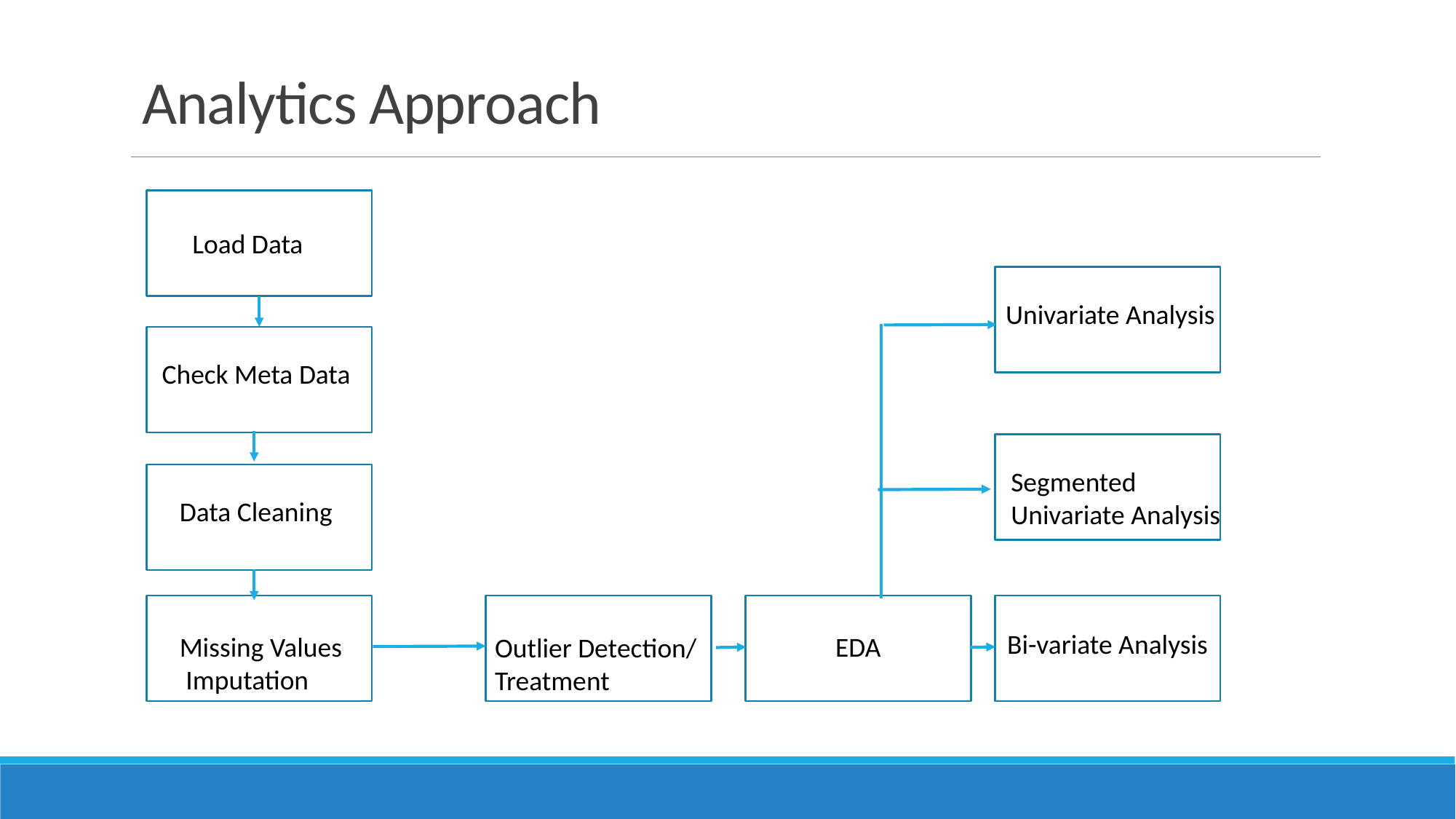

# Analytics Approach

Load Data

Univariate Analysis

Check Meta Data

Segmented
Univariate Analysis

Data Cleaning

Bi-variate Analysis
Missing Values
 Imputation
EDA
Outlier Detection/
Treatment